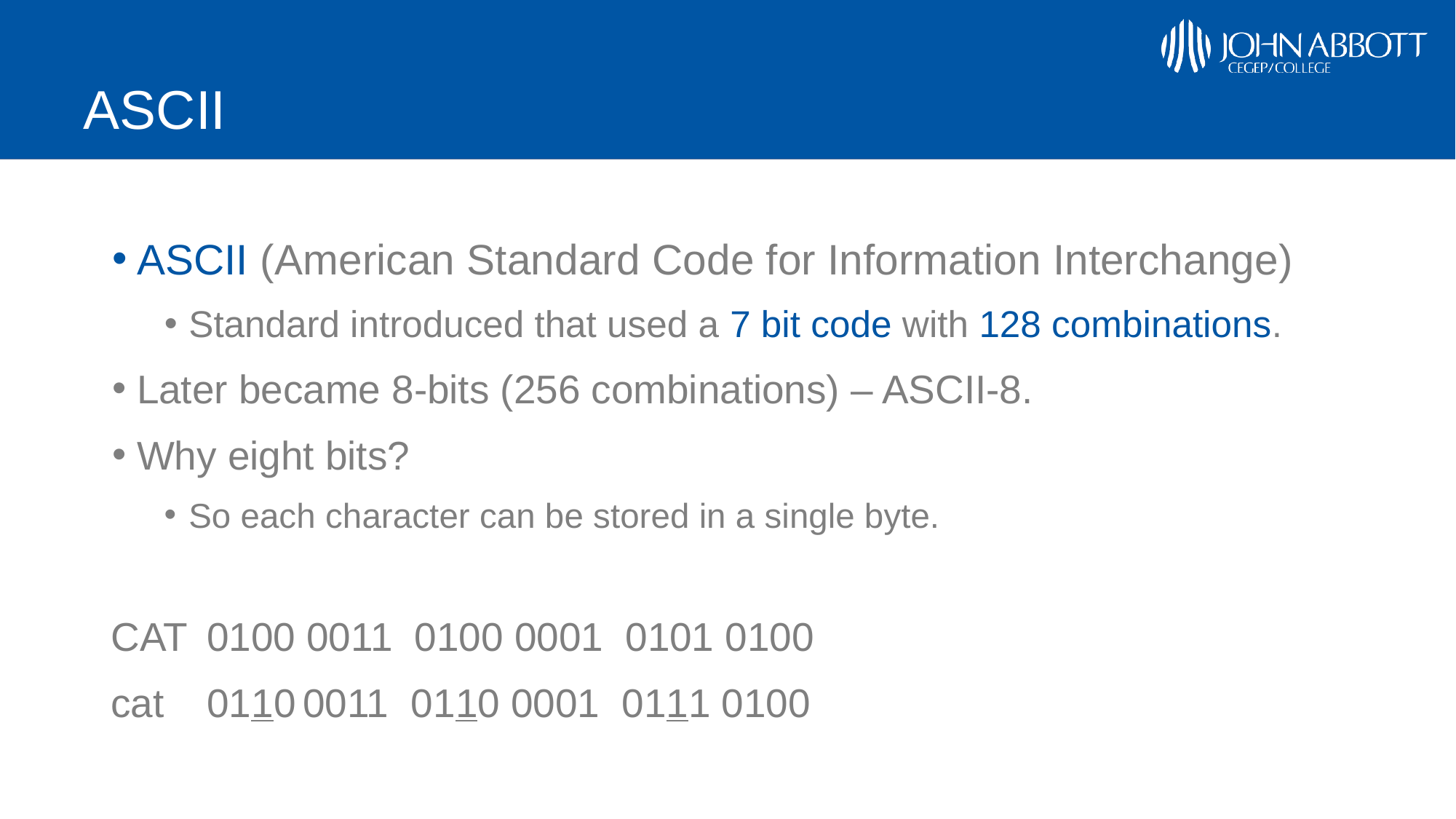

# ASCII
ASCII (American Standard Code for Information Interchange)
Standard introduced that used a 7 bit code with 128 combinations.
Later became 8-bits (256 combinations) – ASCII-8.
Why eight bits?
So each character can be stored in a single byte.

CAT	0100 0011  0100 0001  0101 0100
cat 	0110	0011  0110 0001  0111 0100